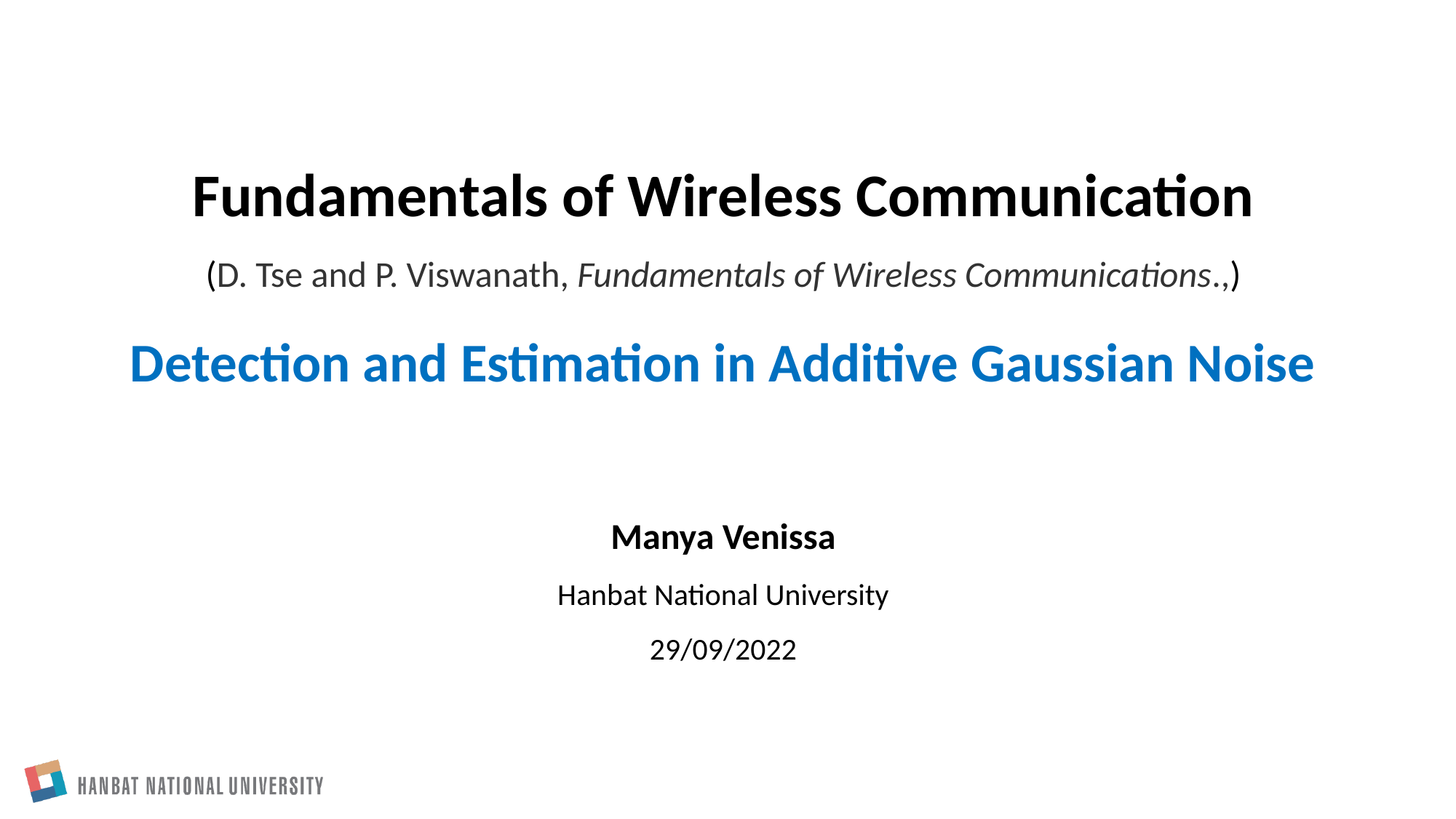

# Fundamentals of Wireless Communication (D. Tse and P. Viswanath, Fundamentals of Wireless Communications.,) Detection and Estimation in Additive Gaussian Noise Manya Venissa Hanbat National University 29/09/2022